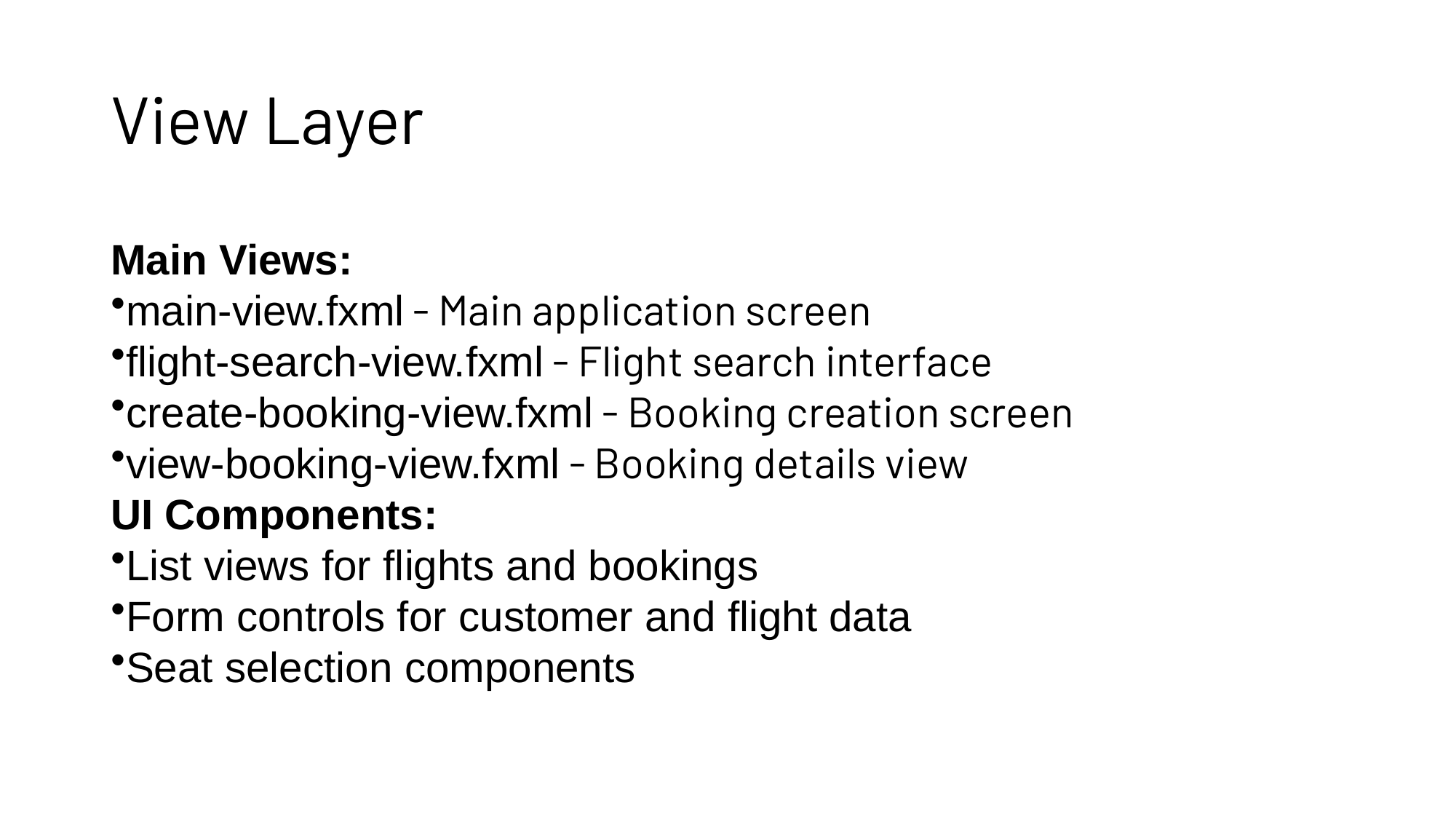

# View Layer
Main Views:
main-view.fxml - Main application screen
flight-search-view.fxml - Flight search interface
create-booking-view.fxml - Booking creation screen
view-booking-view.fxml - Booking details view
UI Components:
List views for flights and bookings
Form controls for customer and flight data
Seat selection components